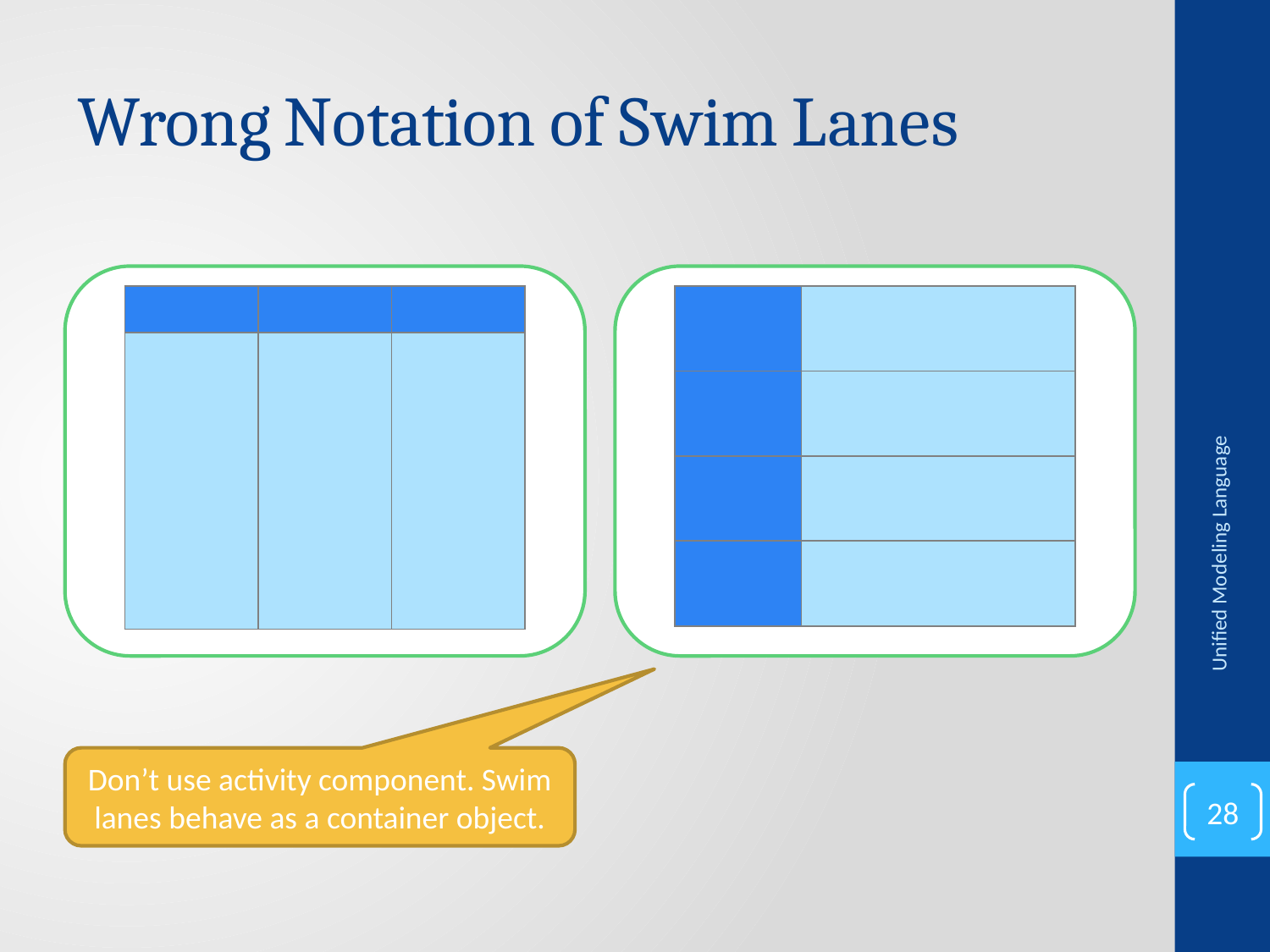

# Wrong Notation of Swim Lanes

|  |  |  |
| --- | --- | --- |
|  |  |  |
|  |  |
| --- | --- |
|  |  |
|  |  |
|  |  |
Unified Modeling Language
Don’t use activity component. Swim lanes behave as a container object.
28